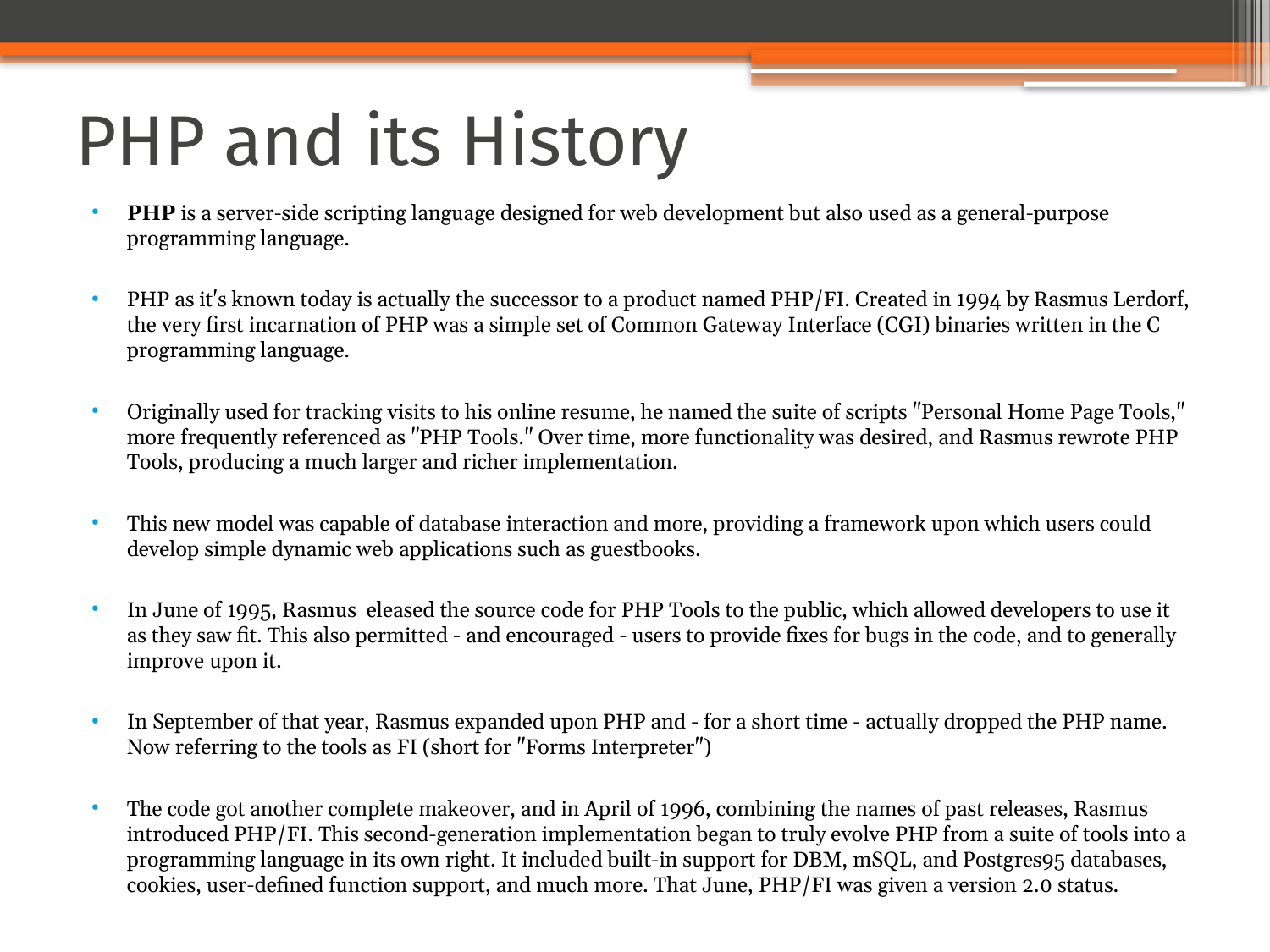

# PHP and its History
PHP is a server-side scripting language designed for web development but also used as a general-purpose programming language.

PHP as it's known today is actually the successor to a product named PHP/FI. Created in 1994 by Rasmus Lerdorf, the very first incarnation of PHP was a simple set of Common Gateway Interface (CGI) binaries written in the C programming language.

Originally used for tracking visits to his online resume, he named the suite of scripts "Personal Home Page Tools," more frequently referenced as "PHP Tools." Over time, more functionality was desired, and Rasmus rewrote PHP Tools, producing a much larger and richer implementation.

This new model was capable of database interaction and more, providing a framework upon which users could develop simple dynamic web applications such as guestbooks.

In June of 1995, Rasmus  eleased the source code for PHP Tools to the public, which allowed developers to use it as they saw fit. This also permitted - and encouraged - users to provide fixes for bugs in the code, and to generally improve upon it.

In September of that year, Rasmus expanded upon PHP and - for a short time - actually dropped the PHP name. Now referring to the tools as FI (short for "Forms Interpreter")

The code got another complete makeover, and in April of 1996, combining the names of past releases, Rasmus introduced PHP/FI. This second-generation implementation began to truly evolve PHP from a suite of tools into a programming language in its own right. It included built-in support for DBM, mSQL, and Postgres95 databases, cookies, user-defined function support, and much more. That June, PHP/FI was given a version 2.0 status.